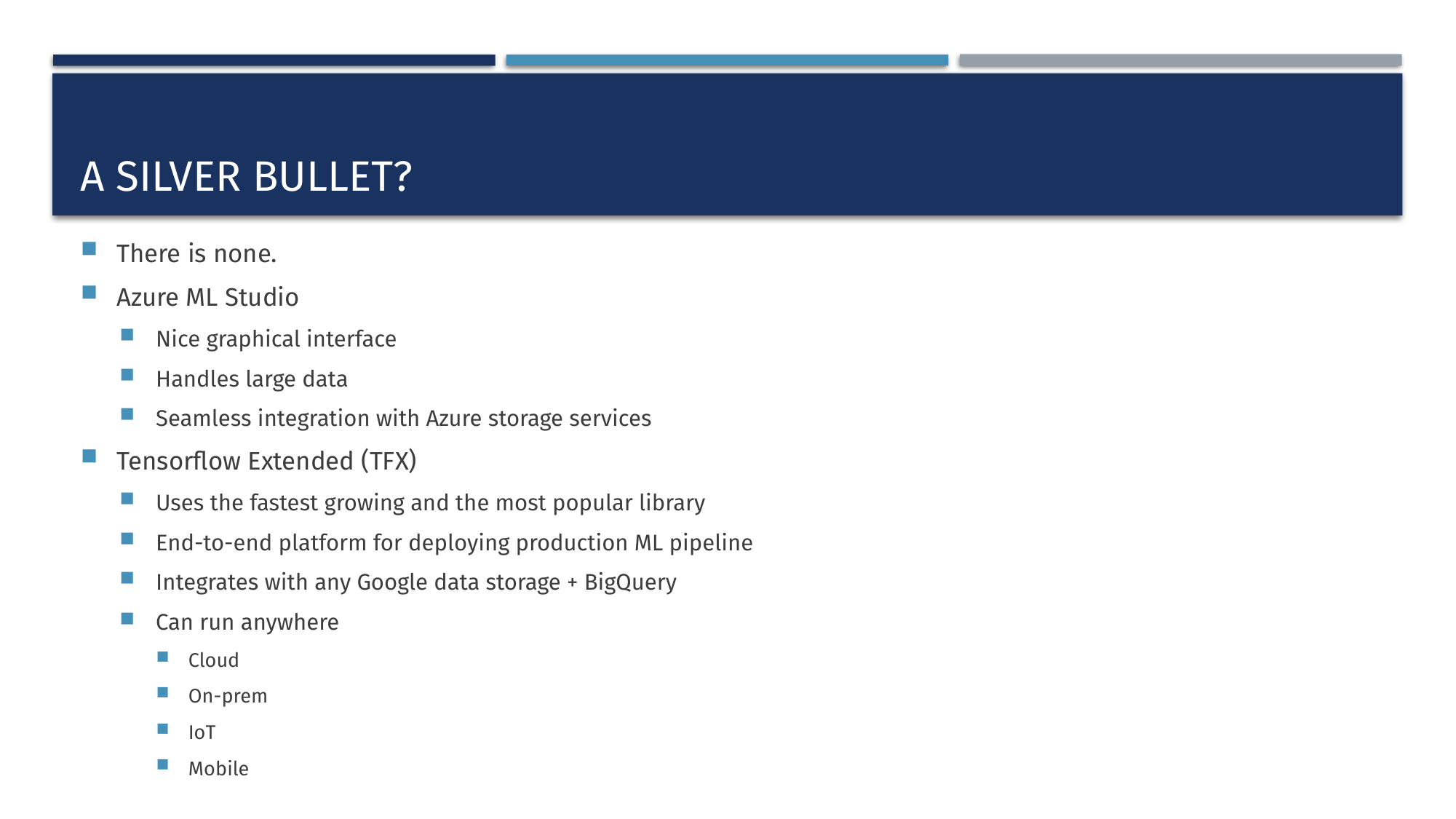

# A silver bullet?
There is none.
Azure ML Studio
Nice graphical interface
Handles large data
Seamless integration with Azure storage services
Tensorflow Extended (TFX)
Uses the fastest growing and the most popular library
End-to-end platform for deploying production ML pipeline
Integrates with any Google data storage + BigQuery
Can run anywhere
Cloud
On-prem
IoT
Mobile